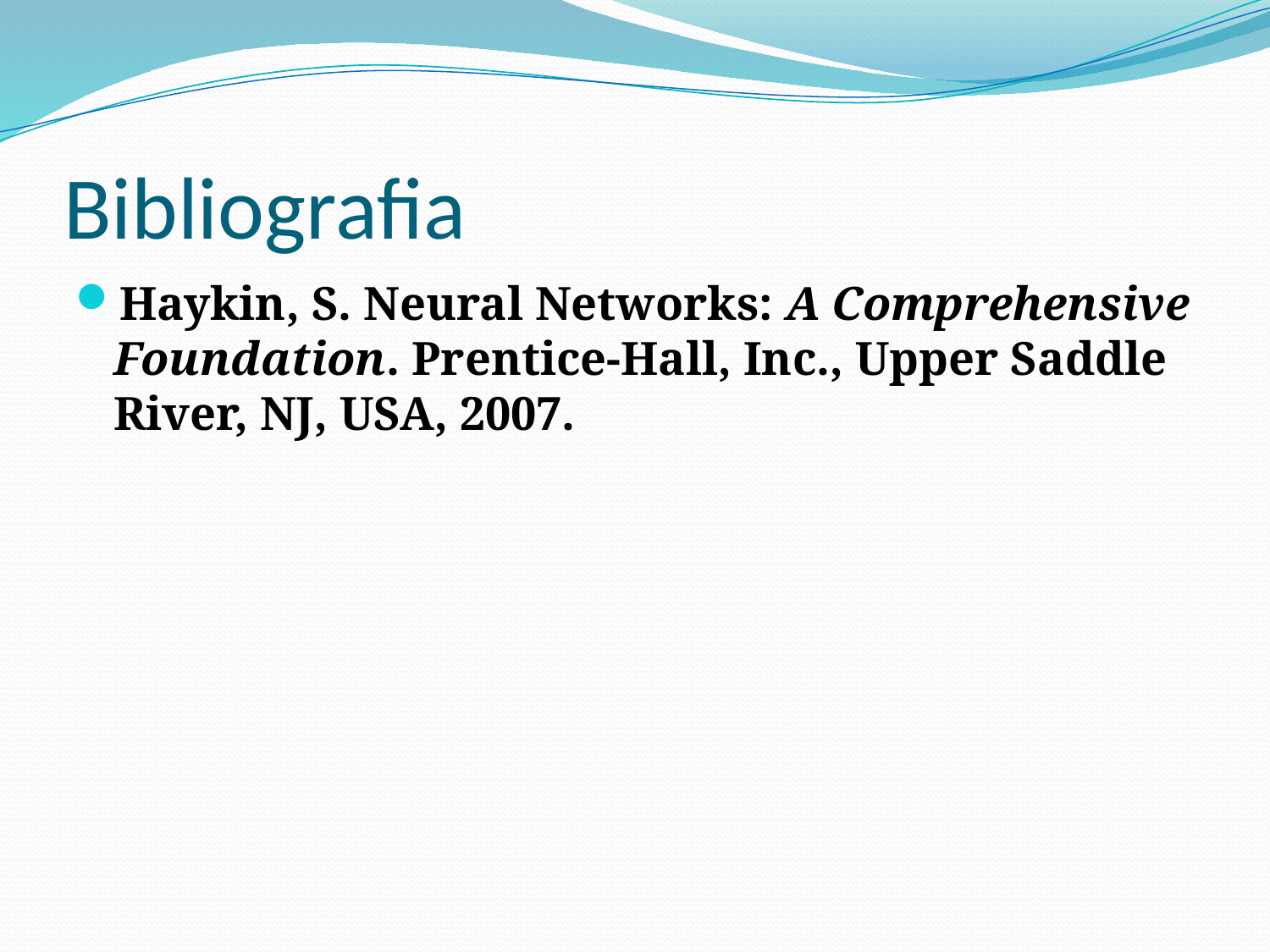

# Bibliografia
Haykin, S. Neural Networks: A Comprehensive Foundation. Prentice-Hall, Inc., Upper Saddle River, NJ, USA, 2007.